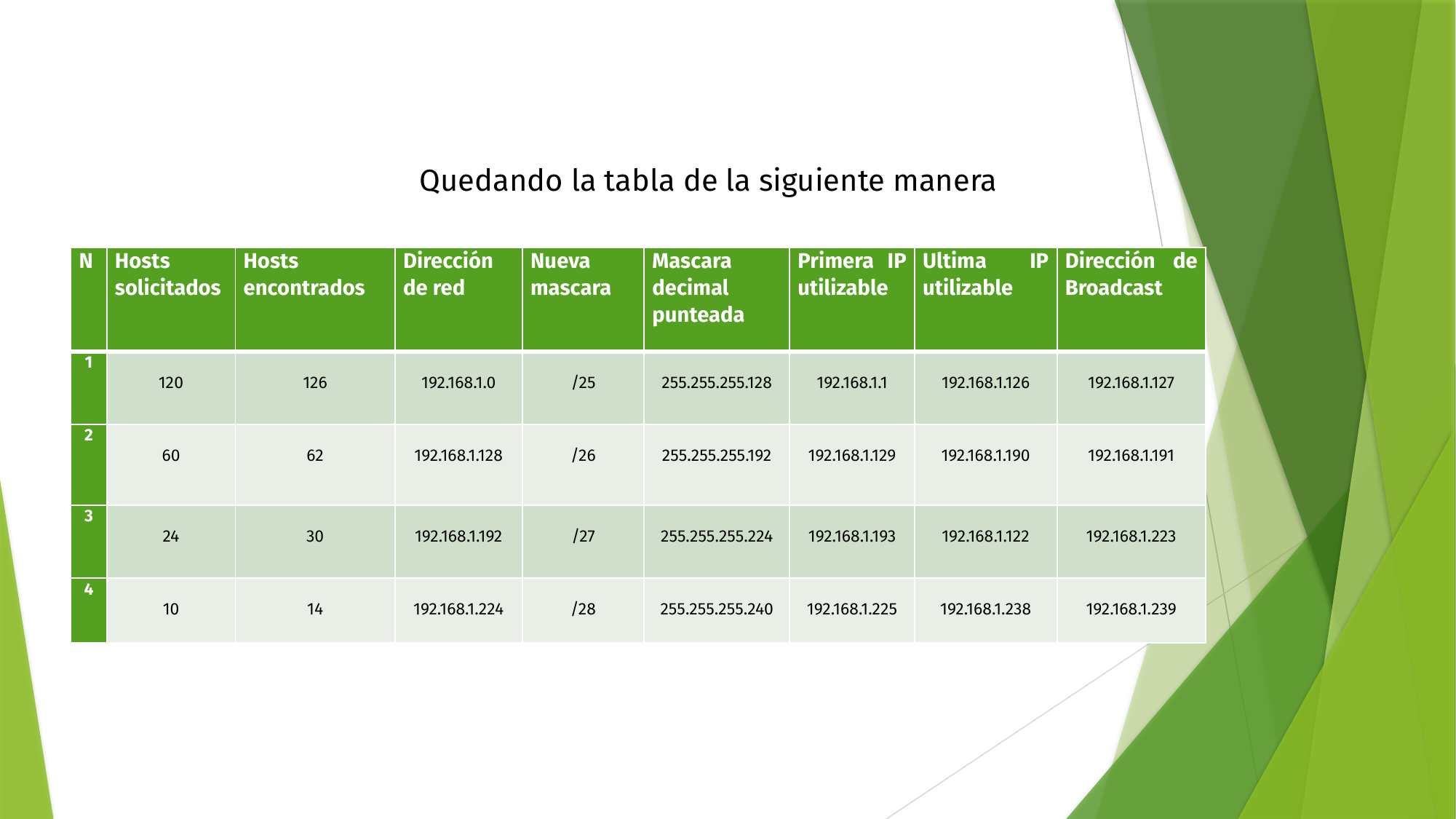

Quedando la tabla de la siguiente manera
| N | Hosts solicitados | Hosts encontrados | Dirección de red | Nueva mascara | Mascara decimal punteada | Primera IP utilizable | Ultima IP utilizable | Dirección de Broadcast |
| --- | --- | --- | --- | --- | --- | --- | --- | --- |
| 1 | 120 | 126 | 192.168.1.0 | /25 | 255.255.255.128 | 192.168.1.1 | 192.168.1.126 | 192.168.1.127 |
| 2 | 60 | 62 | 192.168.1.128 | /26 | 255.255.255.192 | 192.168.1.129 | 192.168.1.190 | 192.168.1.191 |
| 3 | 24 | 30 | 192.168.1.192 | /27 | 255.255.255.224 | 192.168.1.193 | 192.168.1.122 | 192.168.1.223 |
| 4 | 10 | 14 | 192.168.1.224 | /28 | 255.255.255.240 | 192.168.1.225 | 192.168.1.238 | 192.168.1.239 |